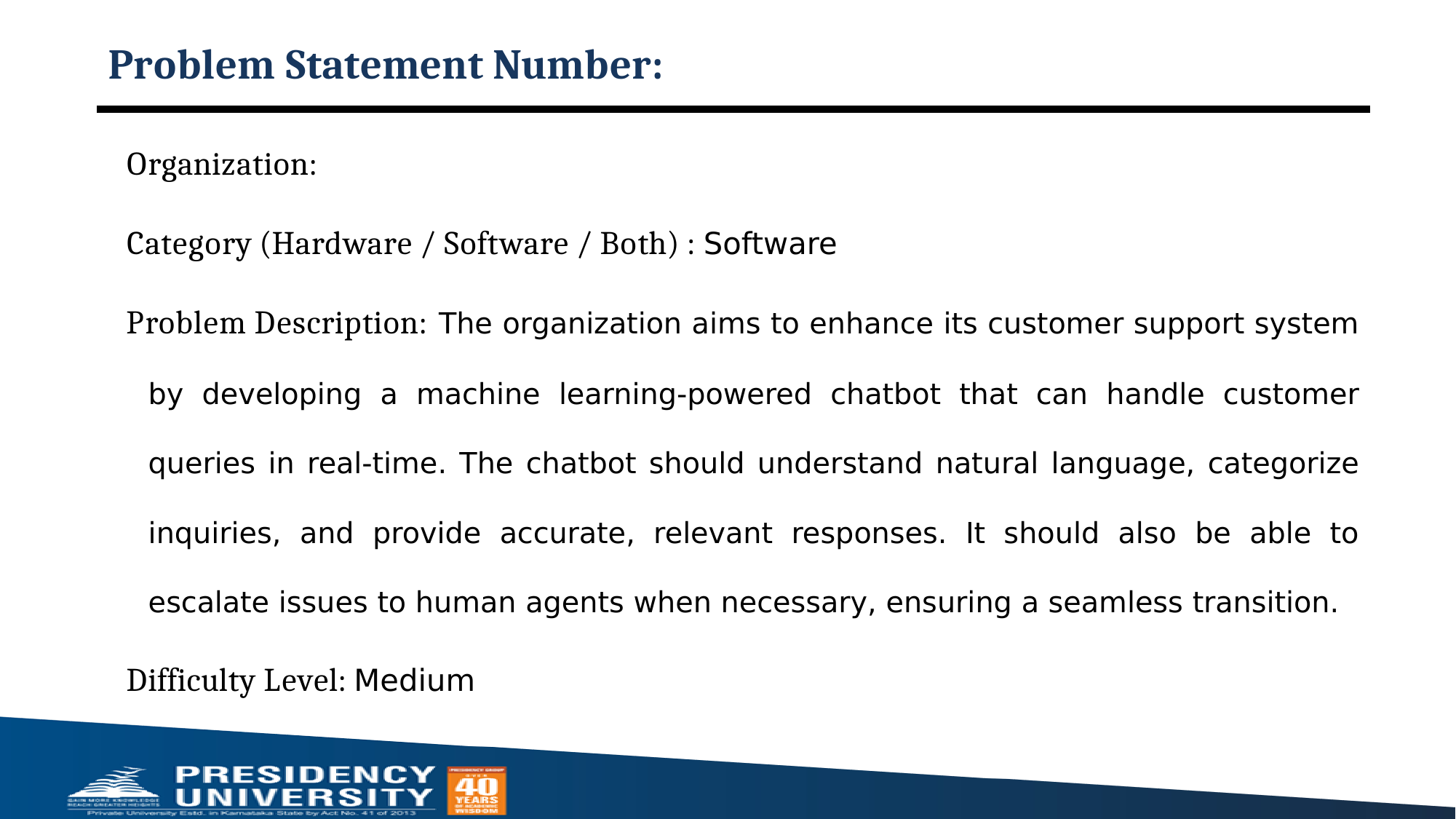

# Problem Statement Number:
Organization:
Category (Hardware / Software / Both) : Software
Problem Description: The organization aims to enhance its customer support system by developing a machine learning-powered chatbot that can handle customer queries in real-time. The chatbot should understand natural language, categorize inquiries, and provide accurate, relevant responses. It should also be able to escalate issues to human agents when necessary, ensuring a seamless transition.
Difficulty Level: Medium